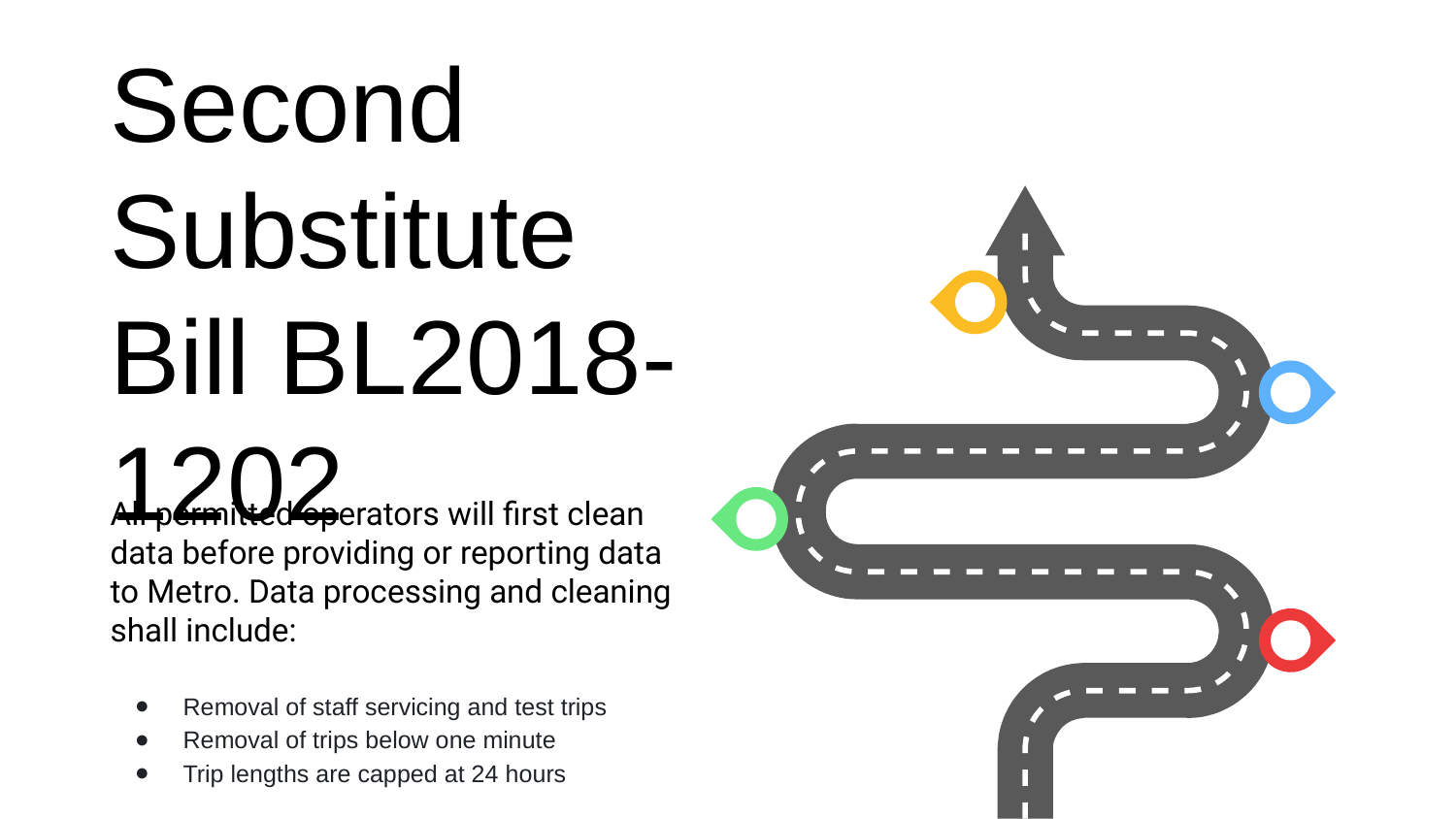

# Second Substitute Bill BL2018-1202

All permitted operators will first clean data before providing or reporting data to Metro. Data processing and cleaning shall include:

Removal of staff servicing and test trips
Removal of trips below one minute
Trip lengths are capped at 24 hours